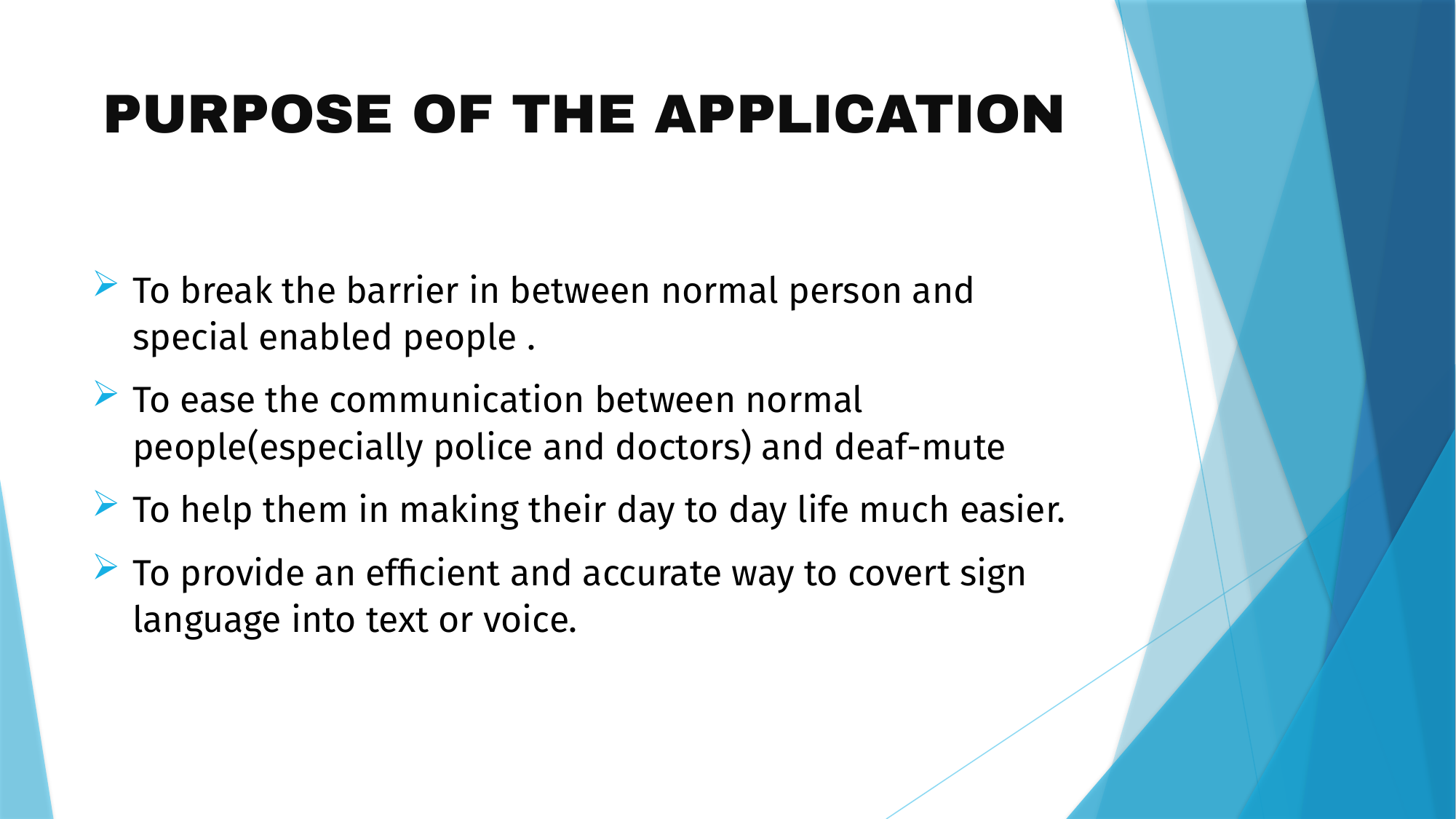

# PURPOSE OF THE APPLICATION
To break the barrier in between normal person and special enabled people .
To ease the communication between normal people(especially police and doctors) and deaf-mute
To help them in making their day to day life much easier.
To provide an efficient and accurate way to covert sign language into text or voice.